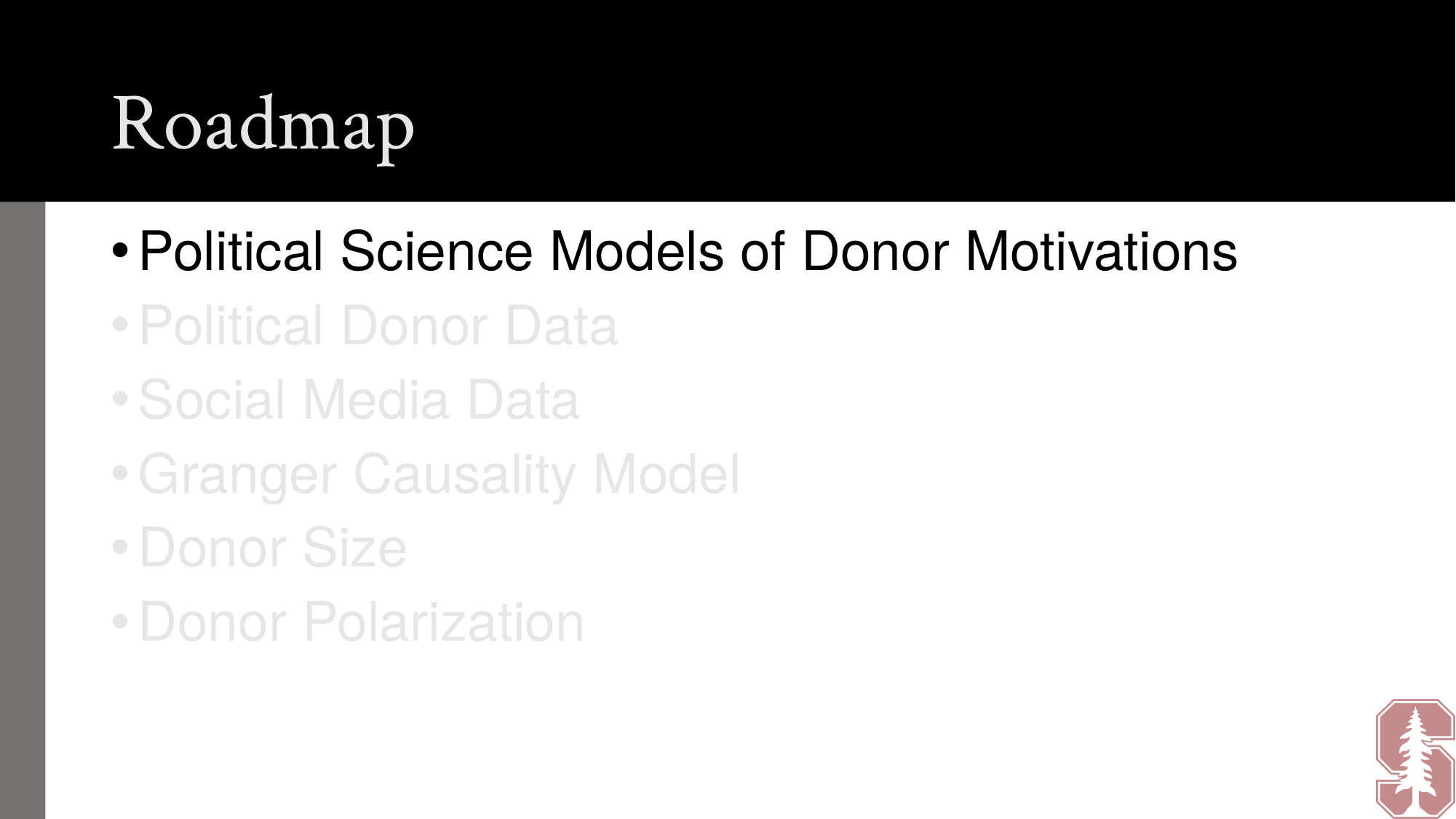

# Roadmap
Political Science Models of Donor Motivations
Political Donor Data
Social Media Data
Granger Causality Model
Donor Size
Donor Polarization